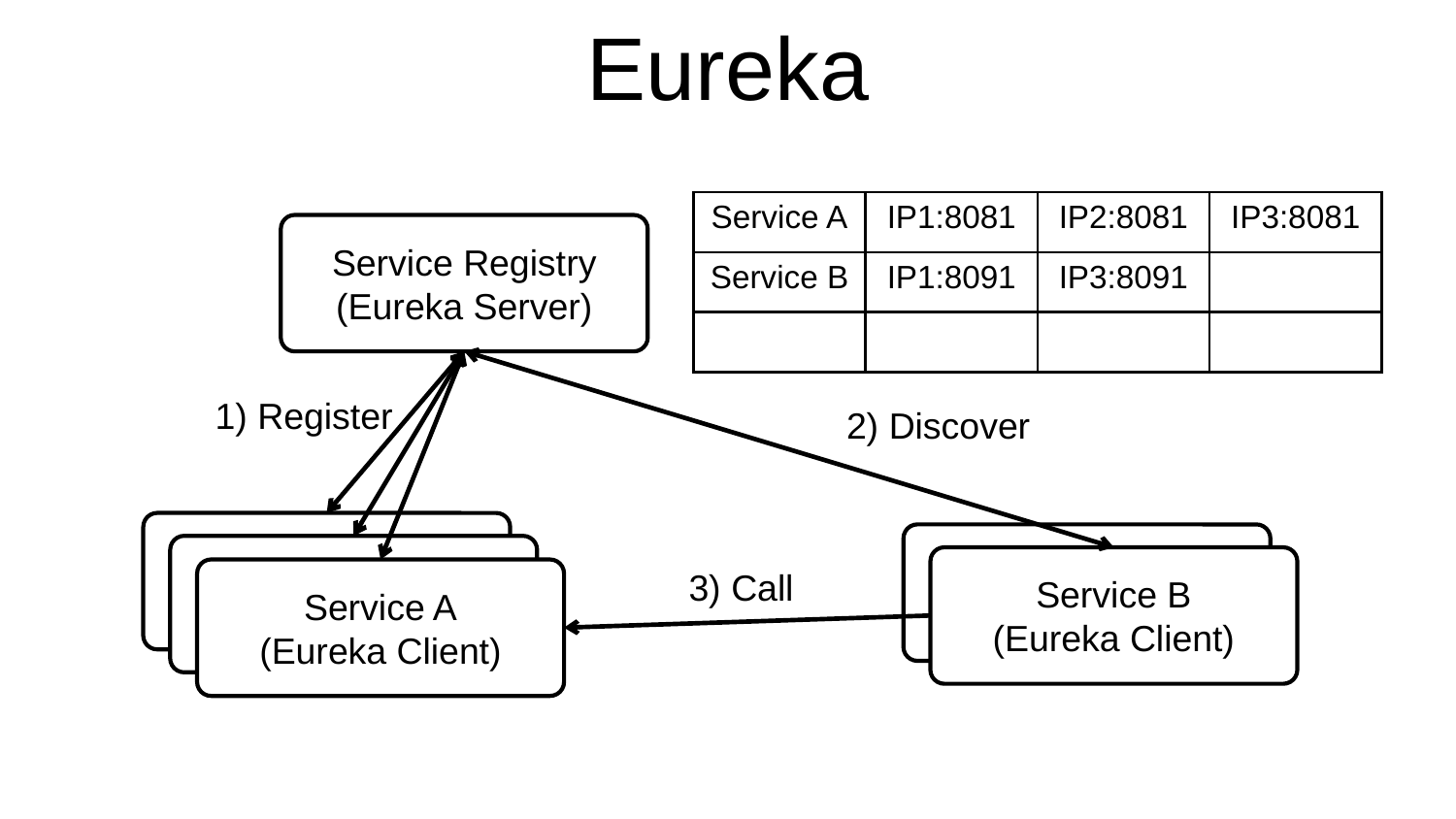

# Eureka
| Service A | IP1:8081 | IP2:8081 | IP3:8081 |
| --- | --- | --- | --- |
| Service B | IP1:8091 | IP3:8091 |  |
|  |  |  |  |
Service Registry
(Eureka Server)
1) Register
2) Discover
Service A
(Eureka Client)
Service A
(Eureka Client)
Service A
(Eureka Client)
Service B
(Eureka Client)
3) Call
Service A
(Eureka Client)